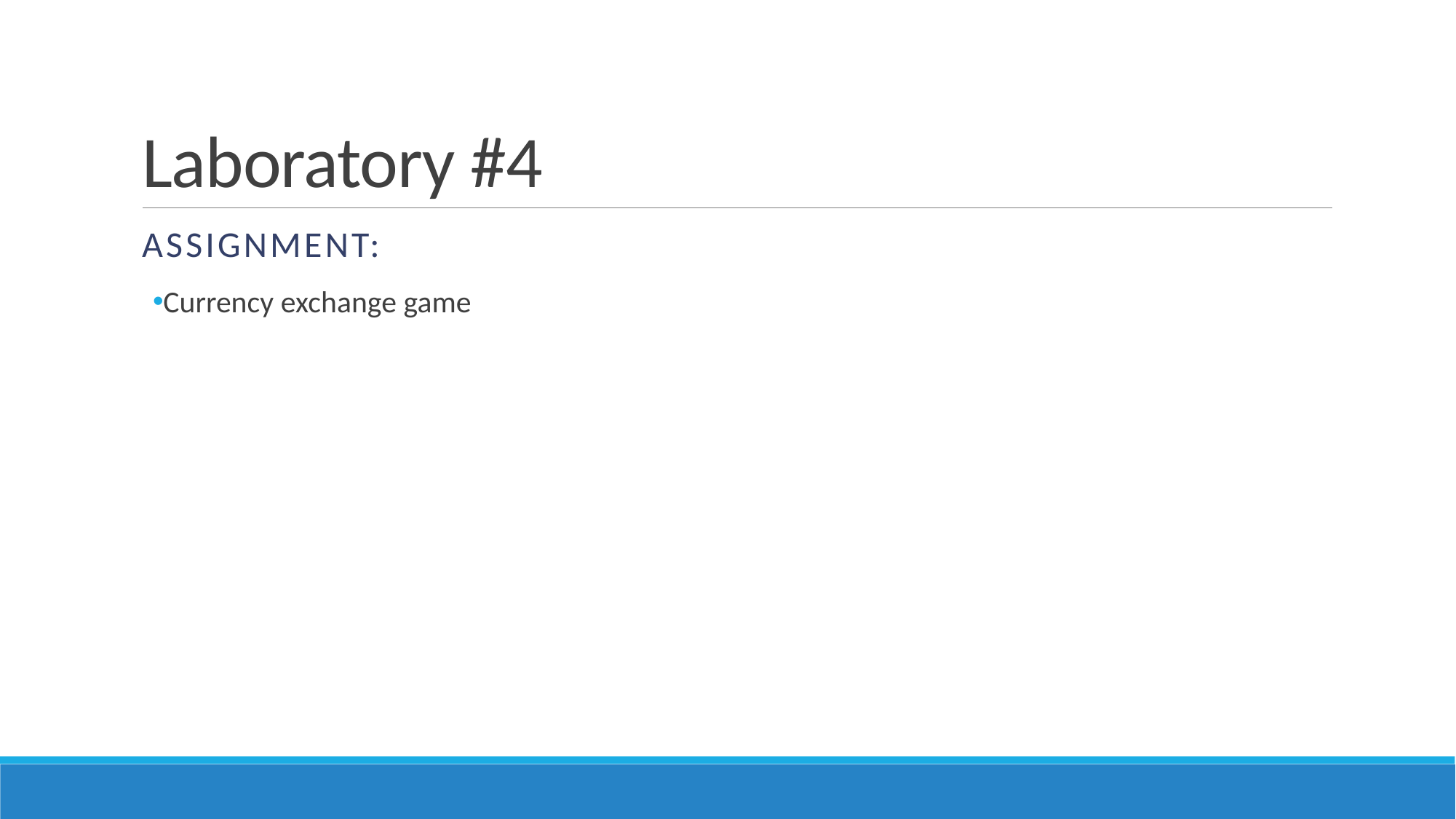

# Laboratory #4
Assignment:
Currency exchange game